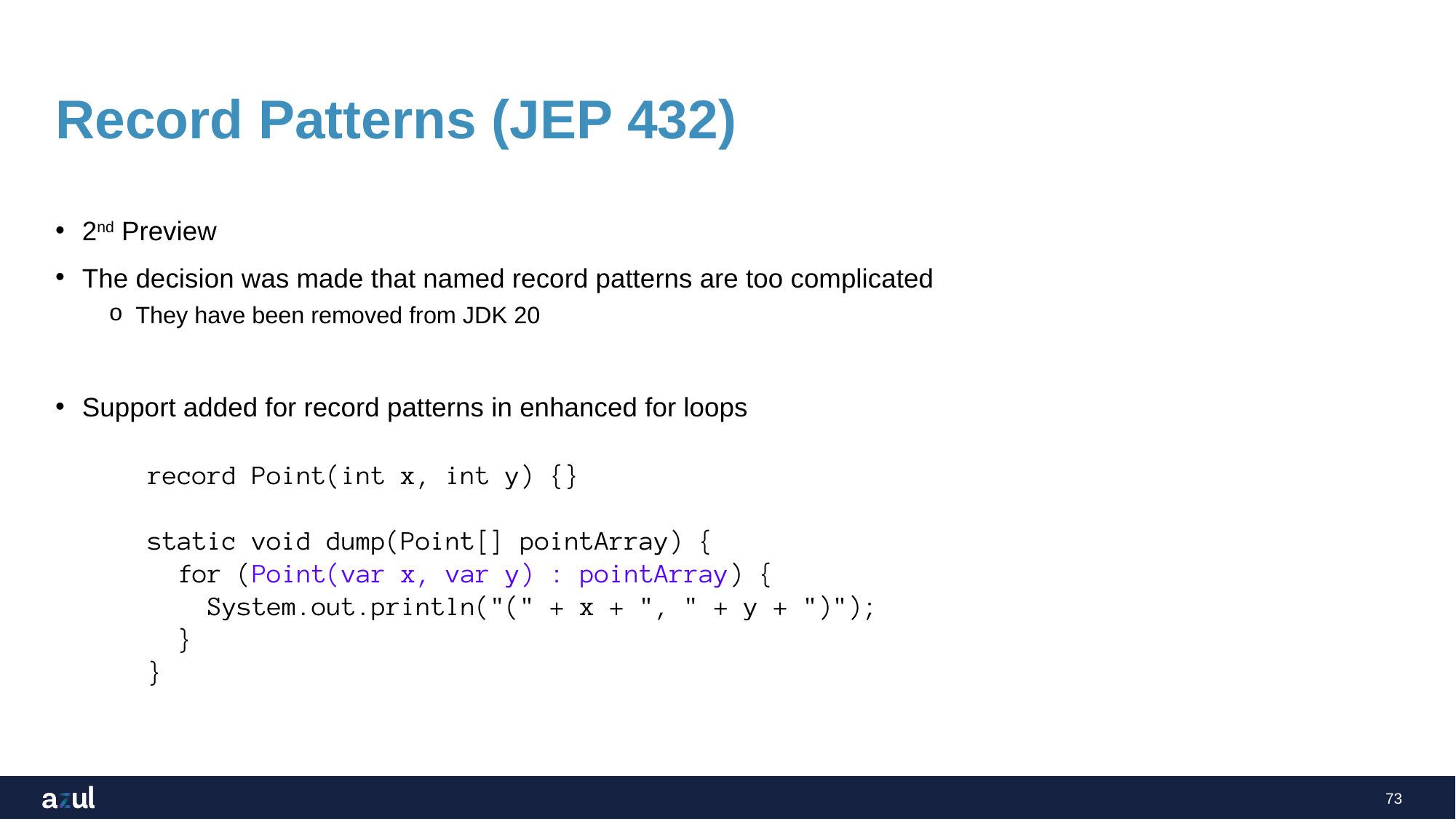

# Record Patterns (JEP 432)
2nd Preview
The decision was made that named record patterns are too complicated
They have been removed from JDK 20

Support added for record patterns in enhanced for loops
record Point(int x, int y) {}

static void dump(Point[] pointArray) {
  for (Point(var x, var y) : pointArray) {
    System.out.println("(" + x + ", " + y + ")");
  }
}